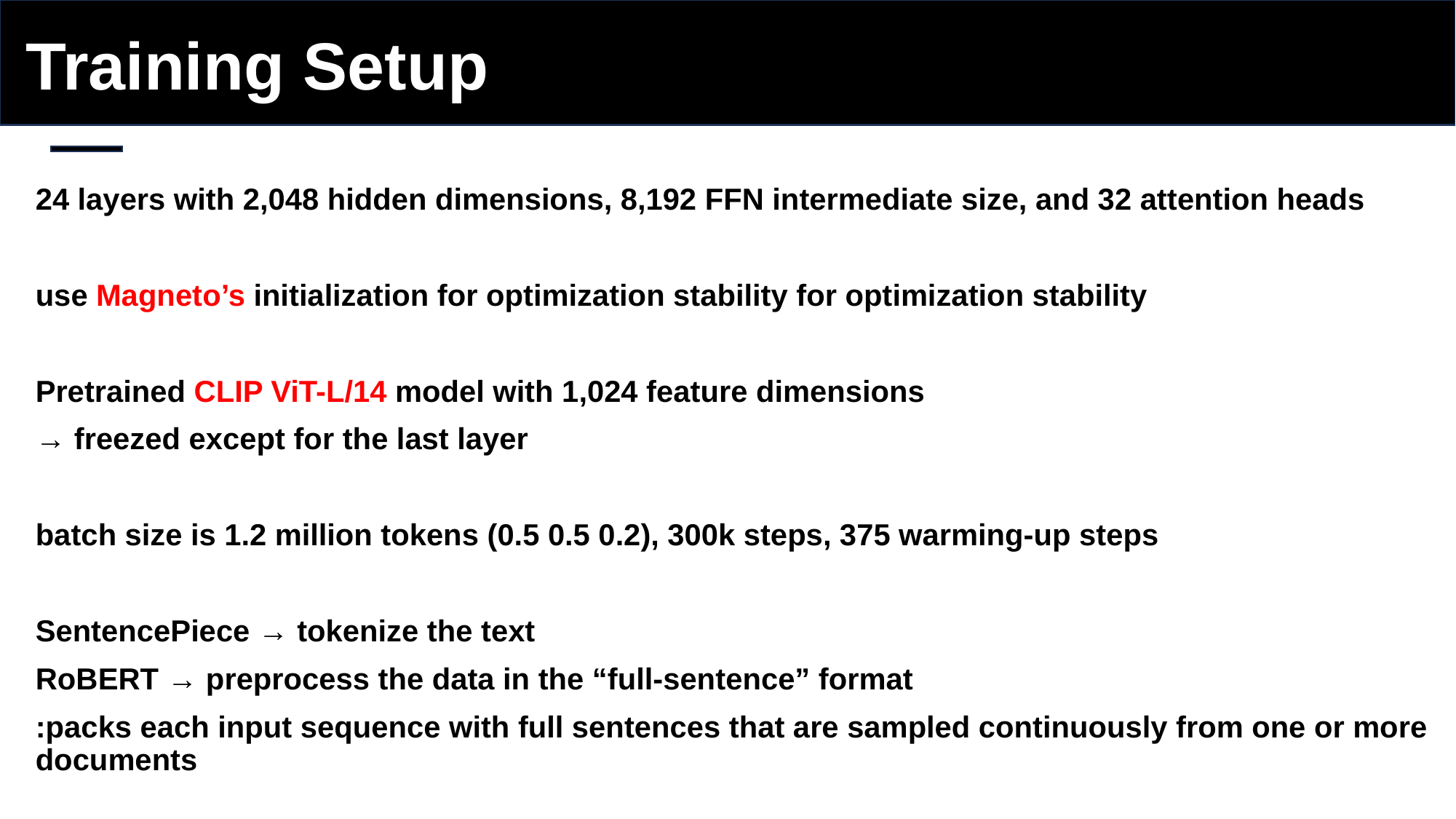

# Training Setup

24 layers with 2,048 hidden dimensions, 8,192 FFN intermediate size, and 32 attention heads

use Magneto’s initialization for optimization stability for optimization stability

Pretrained CLIP ViT-L/14 model with 1,024 feature dimensions
→ freezed except for the last layer

batch size is 1.2 million tokens (0.5 0.5 0.2), 300k steps, 375 warming-up steps

SentencePiece → tokenize the text
RoBERT → preprocess the data in the “full-sentence” format
:packs each input sequence with full sentences that are sampled continuously from one or more documents